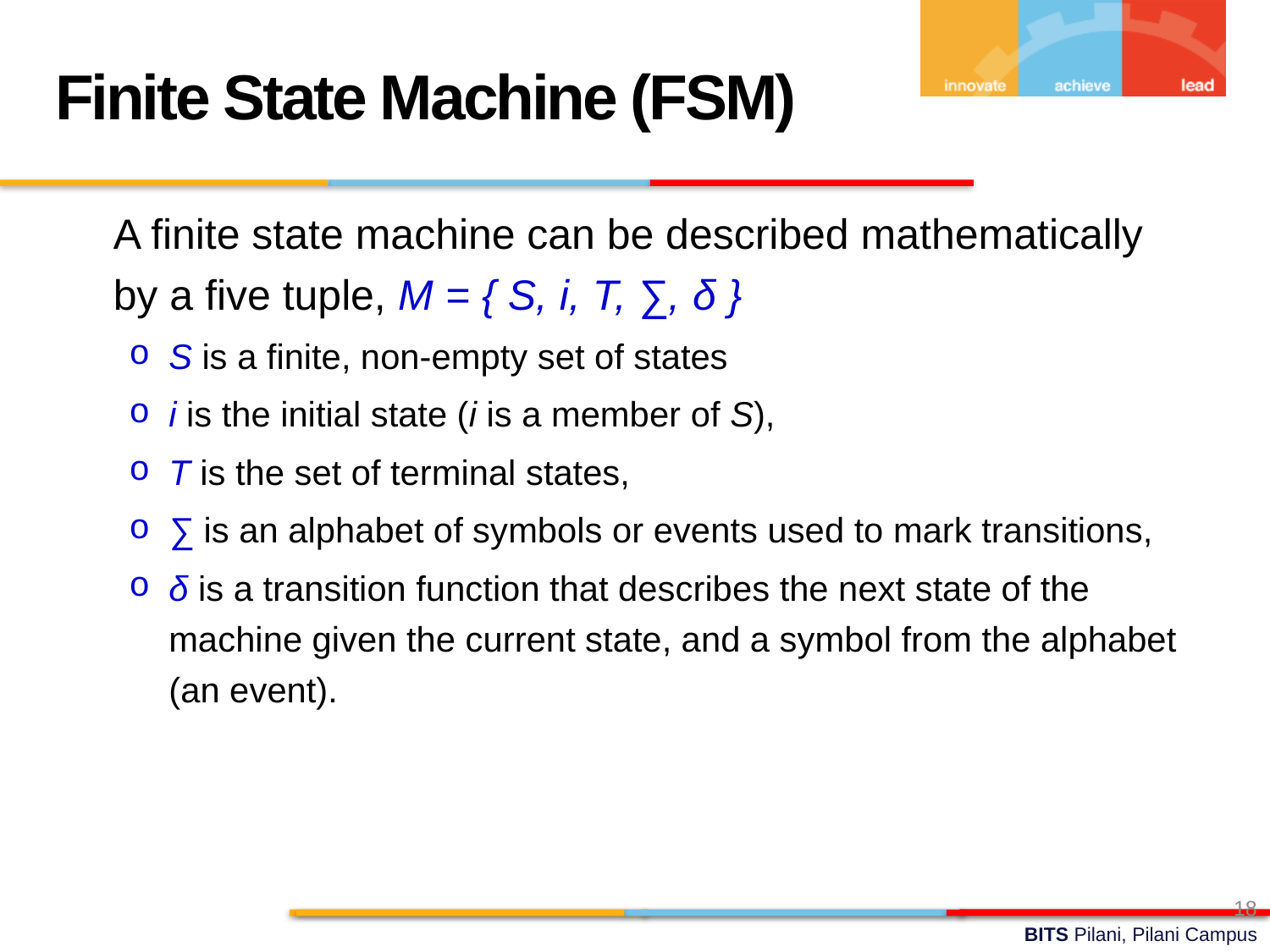

Finite State Machine (FSM)
	A finite state machine can be described mathematically by a five tuple, M = { S, i, T, ∑, δ }
S is a finite, non-empty set of states
i is the initial state (i is a member of S),
T is the set of terminal states,
∑ is an alphabet of symbols or events used to mark transitions,
δ is a transition function that describes the next state of the machine given the current state, and a symbol from the alphabet (an event).
18